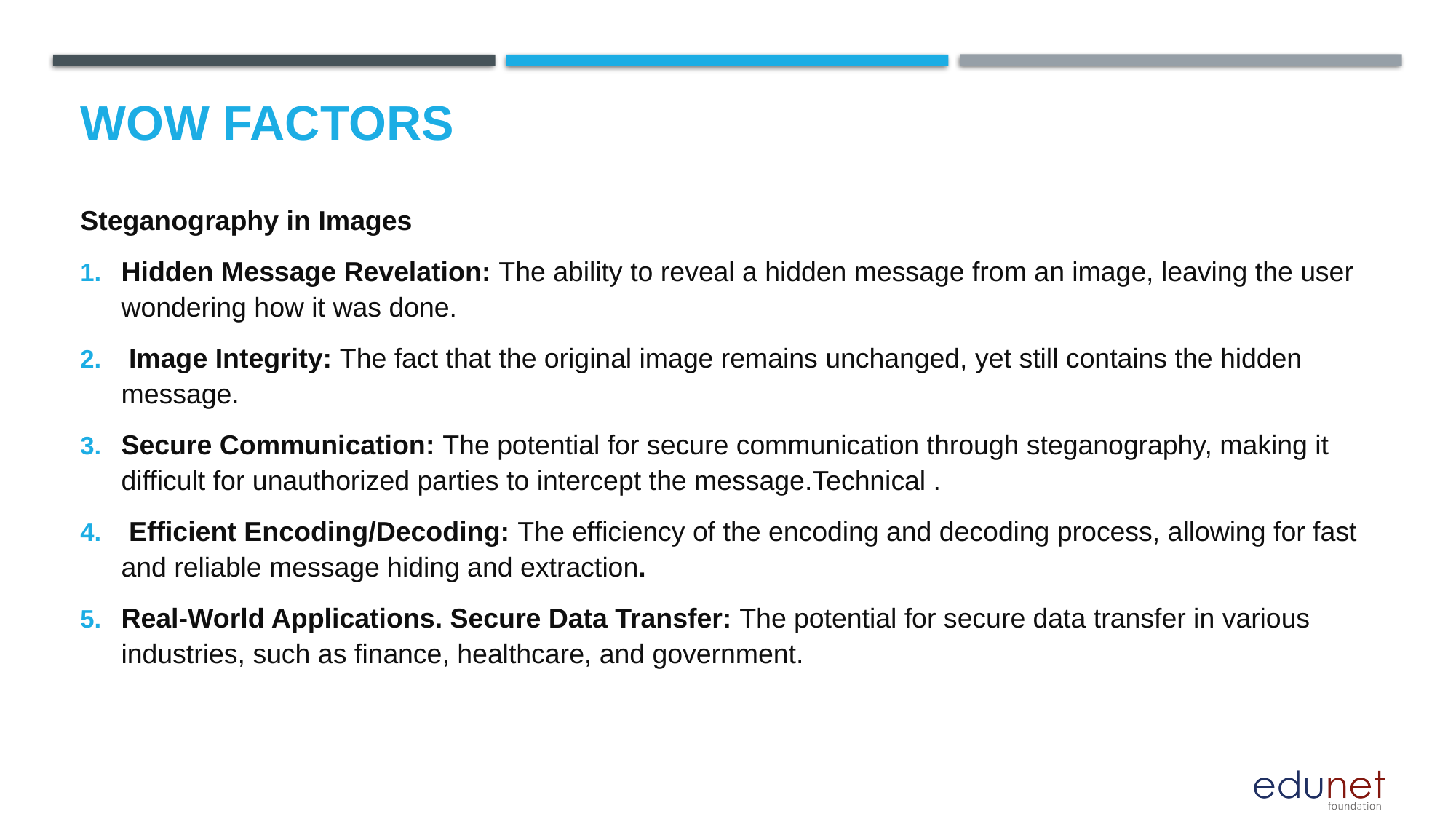

# Wow factors
Steganography in Images
Hidden Message Revelation: The ability to reveal a hidden message from an image, leaving the user wondering how it was done.
 Image Integrity: The fact that the original image remains unchanged, yet still contains the hidden message.
Secure Communication: The potential for secure communication through steganography, making it difficult for unauthorized parties to intercept the message.Technical .
 Efficient Encoding/Decoding: The efficiency of the encoding and decoding process, allowing for fast and reliable message hiding and extraction.
Real-World Applications. Secure Data Transfer: The potential for secure data transfer in various industries, such as finance, healthcare, and government.